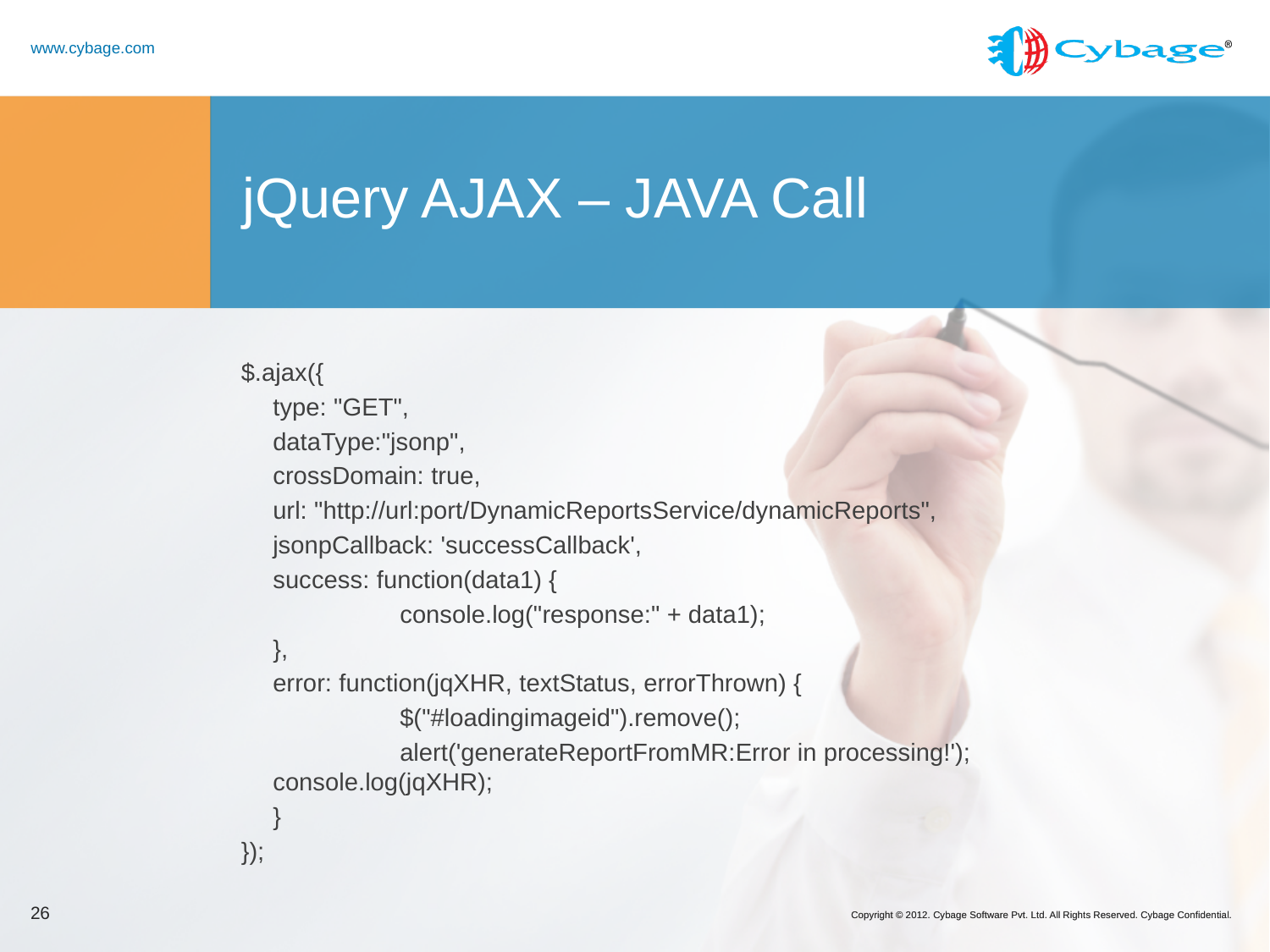

# jQuery AJAX – JAVA Call
$.ajax({
	type: "GET",
	dataType:"jsonp",
	crossDomain: true,
	url: "http://url:port/DynamicReportsService/dynamicReports",
	jsonpCallback: 'successCallback',
	success: function(data1) {
		console.log("response:" + data1);
	},
	error: function(jqXHR, textStatus, errorThrown) {
		$("#loadingimageid").remove();
		alert('generateReportFromMR:Error in processing!'); 	console.log(jqXHR);
	}
});

26